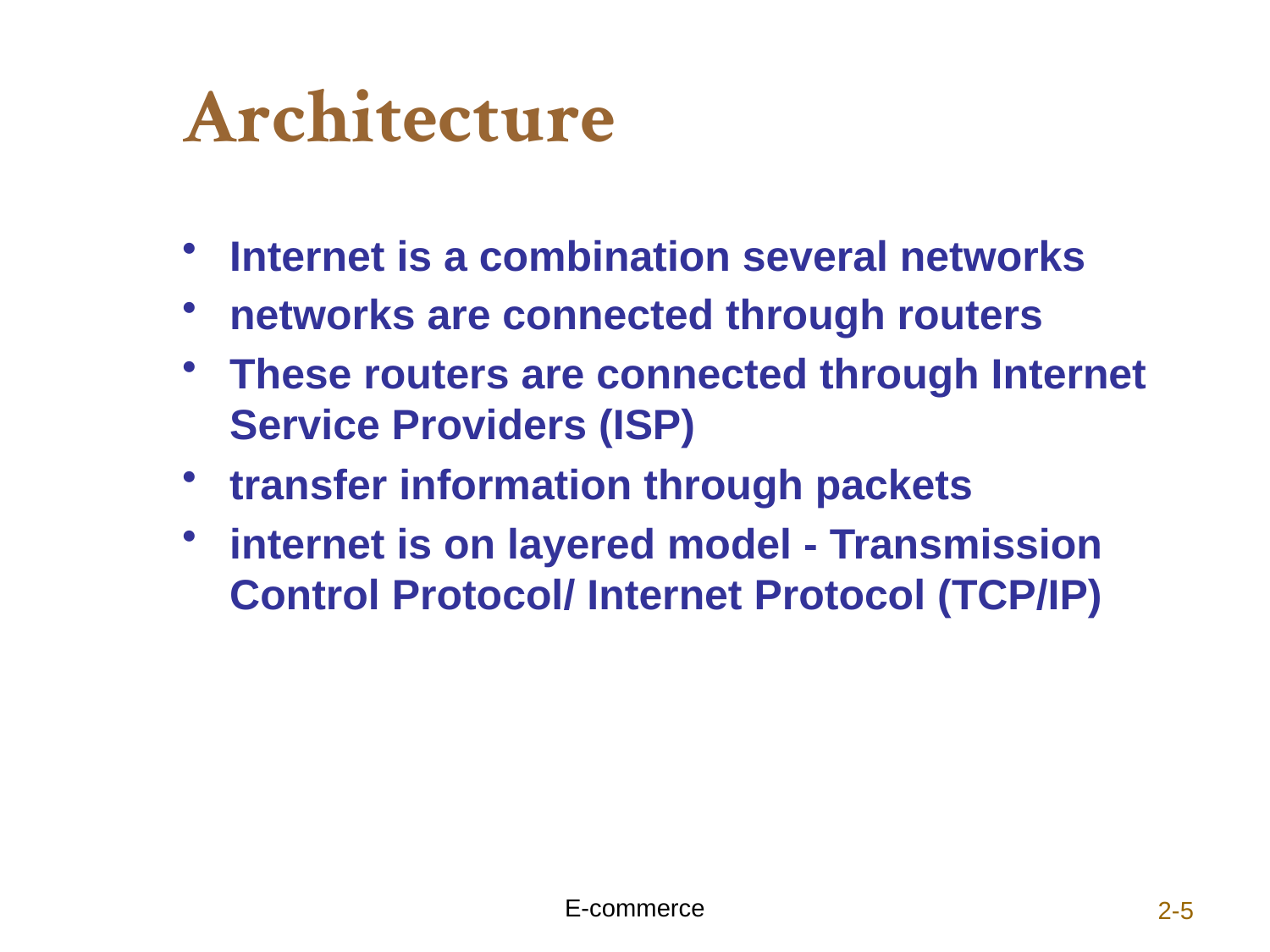

# Architecture
Internet is a combination several networks
networks are connected through routers
These routers are connected through Internet Service Providers (ISP)
transfer information through packets
internet is on layered model - Transmission Control Protocol/ Internet Protocol (TCP/IP)

E-commerce
2-5